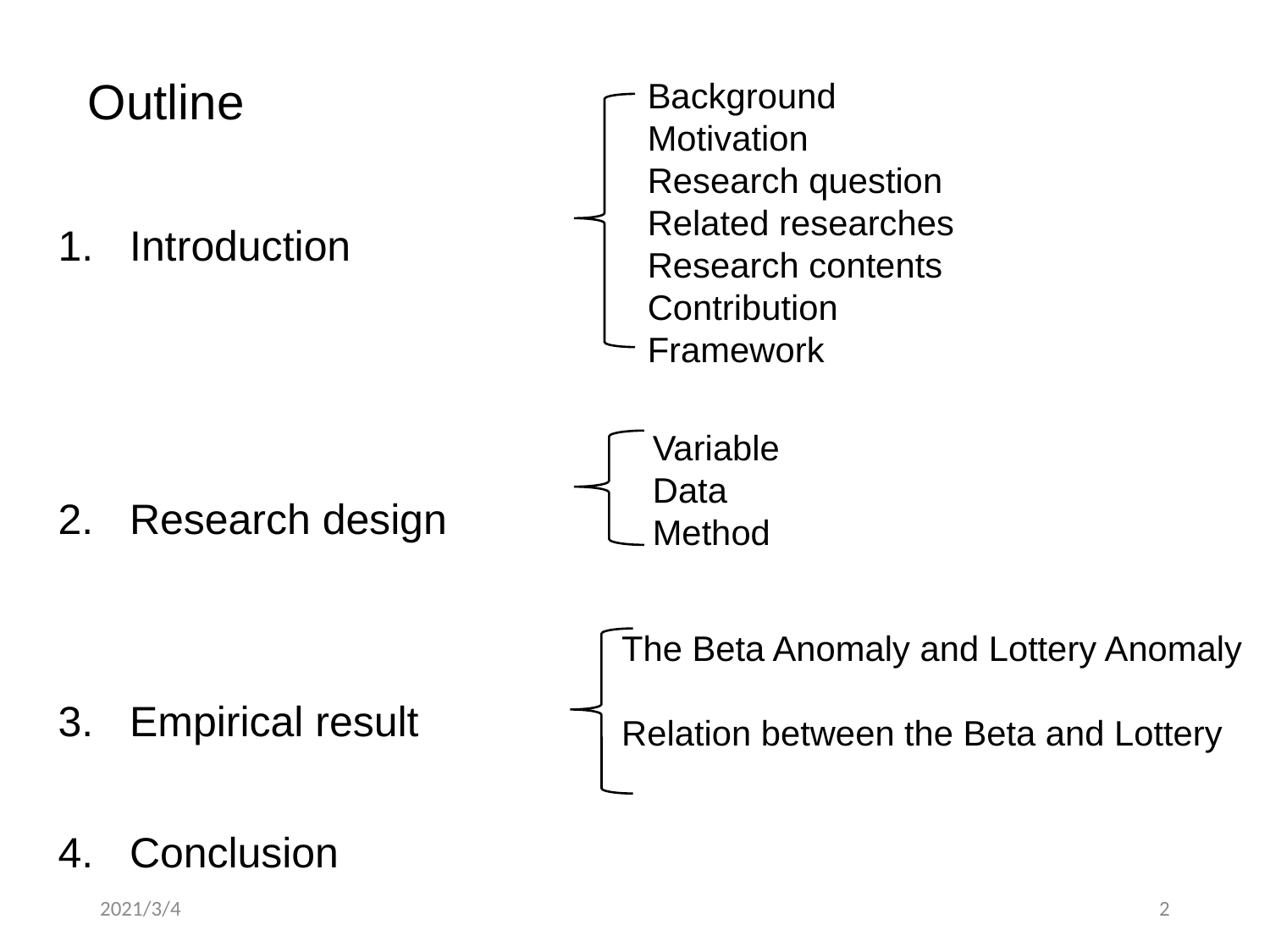

# Outline
Background
Motivation
Research question
Related researches
Research contents
Contribution
Framework

Introduction

Research design

Empirical result

Conclusion
Variable
Data
Method

The Beta Anomaly and Lottery Anomaly

Relation between the Beta and Lottery

2021/3/4
2